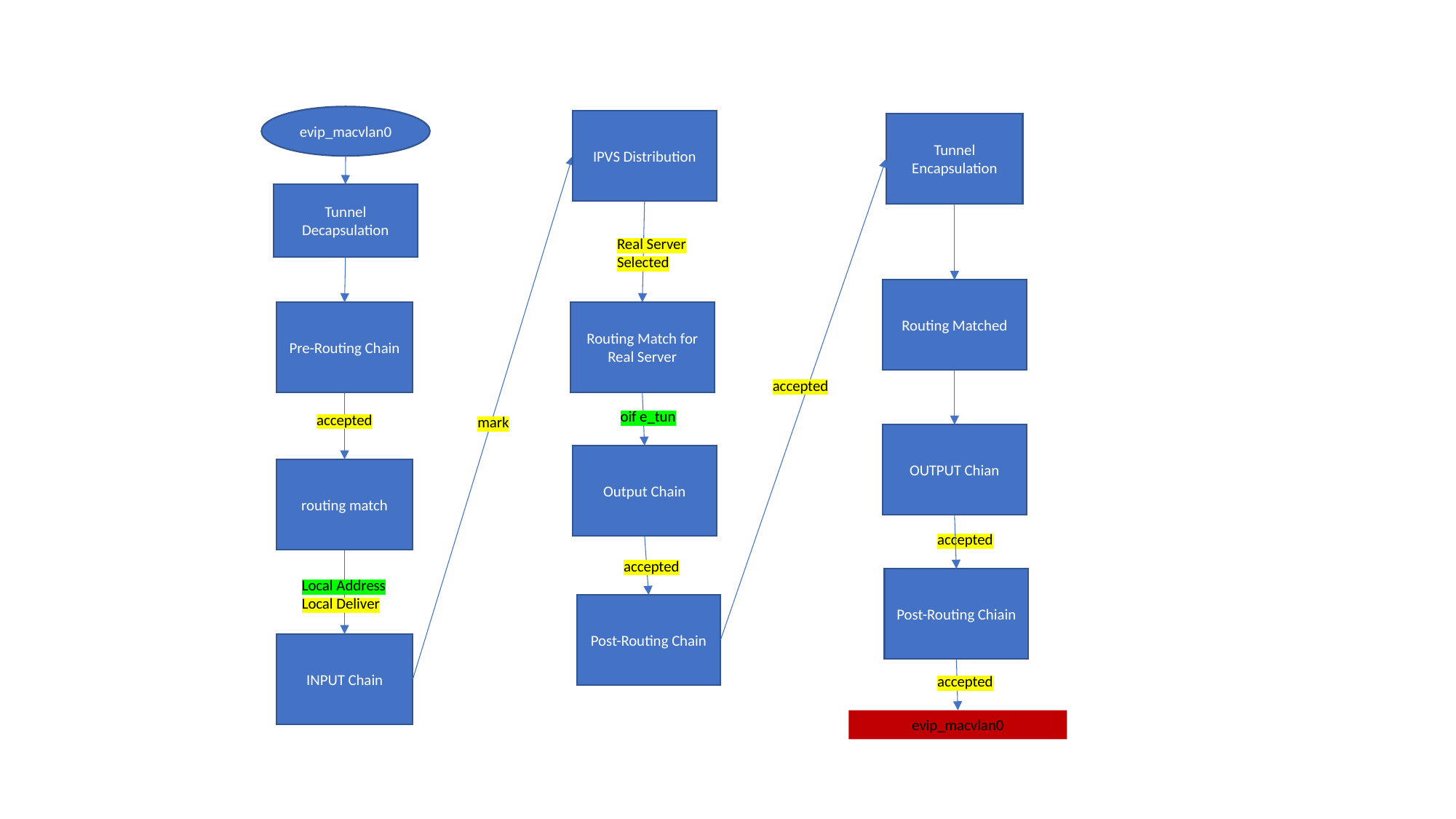

evip_macvlan0
IPVS Distribution
Tunnel Encapsulation
Tunnel Decapsulation
Real Server Selected
Routing Matched
Routing Match for Real Server
Pre-Routing Chain
accepted
oif e_tun
accepted
mark
OUTPUT Chian
Output Chain
routing match
accepted
accepted
Post-Routing Chiain
Local Address
Local Deliver
Post-Routing Chain
INPUT Chain
accepted
evip_macvlan0